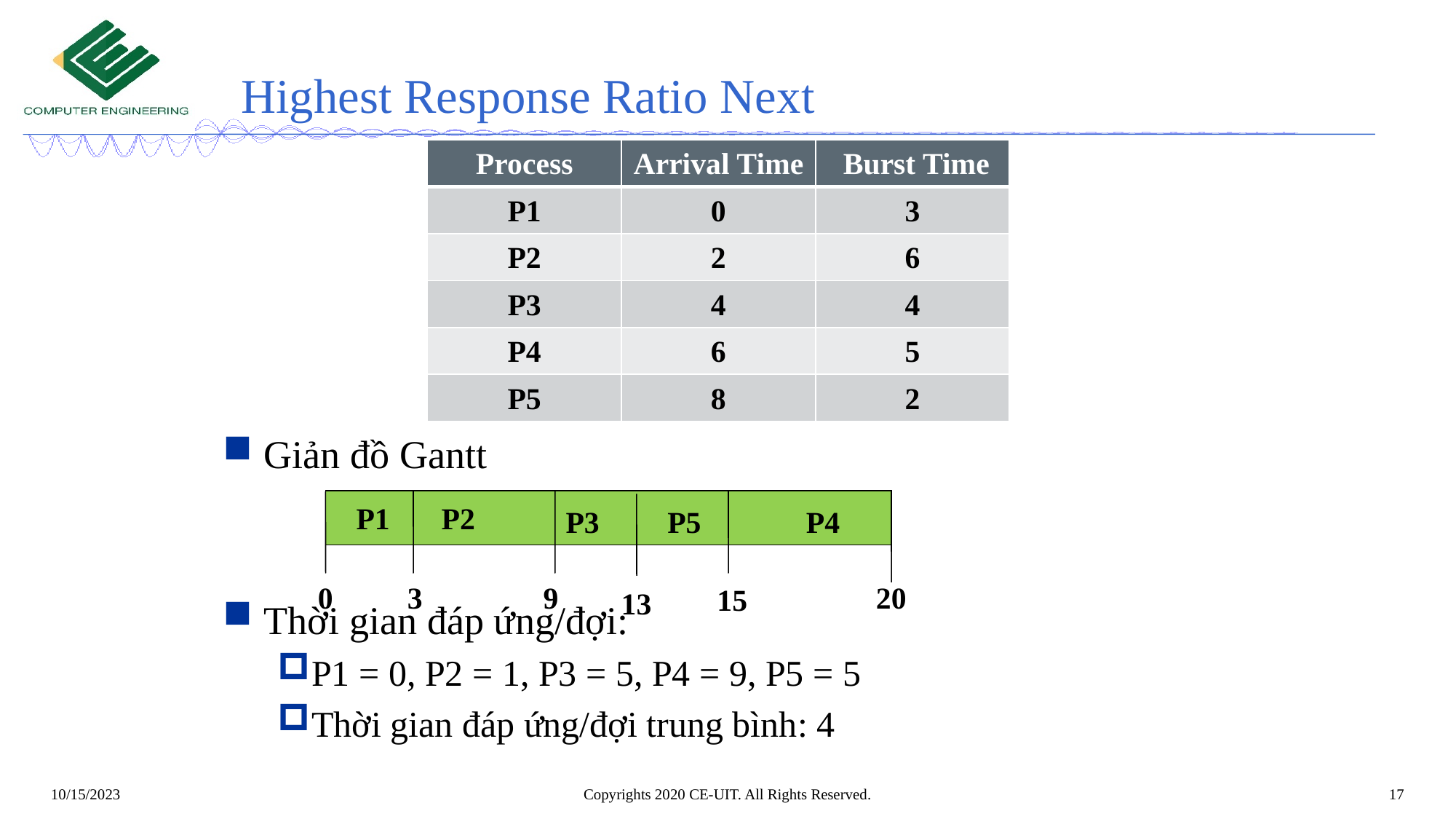

Highest Response Ratio Next
| Process | Arrival Time | Burst Time |
| --- | --- | --- |
| P1 | 0 | 3 |
| P2 | 2 | 6 |
| P3 | 4 | 4 |
| P4 | 6 | 5 |
| P5 | 8 | 2 |

Giản đồ Gantt

Thời gian đáp ứng/đợi:
P1 = 0, P2 = 1, P3 = 5, P4 = 9, P5 = 5
Thời gian đáp ứng/đợi trung bình: 4

P1
P2

P3
P5
P4

0
3
9
20
15
13
Copyrights 2020 CE-UIT. All Rights Reserved.
17
10/15/2023